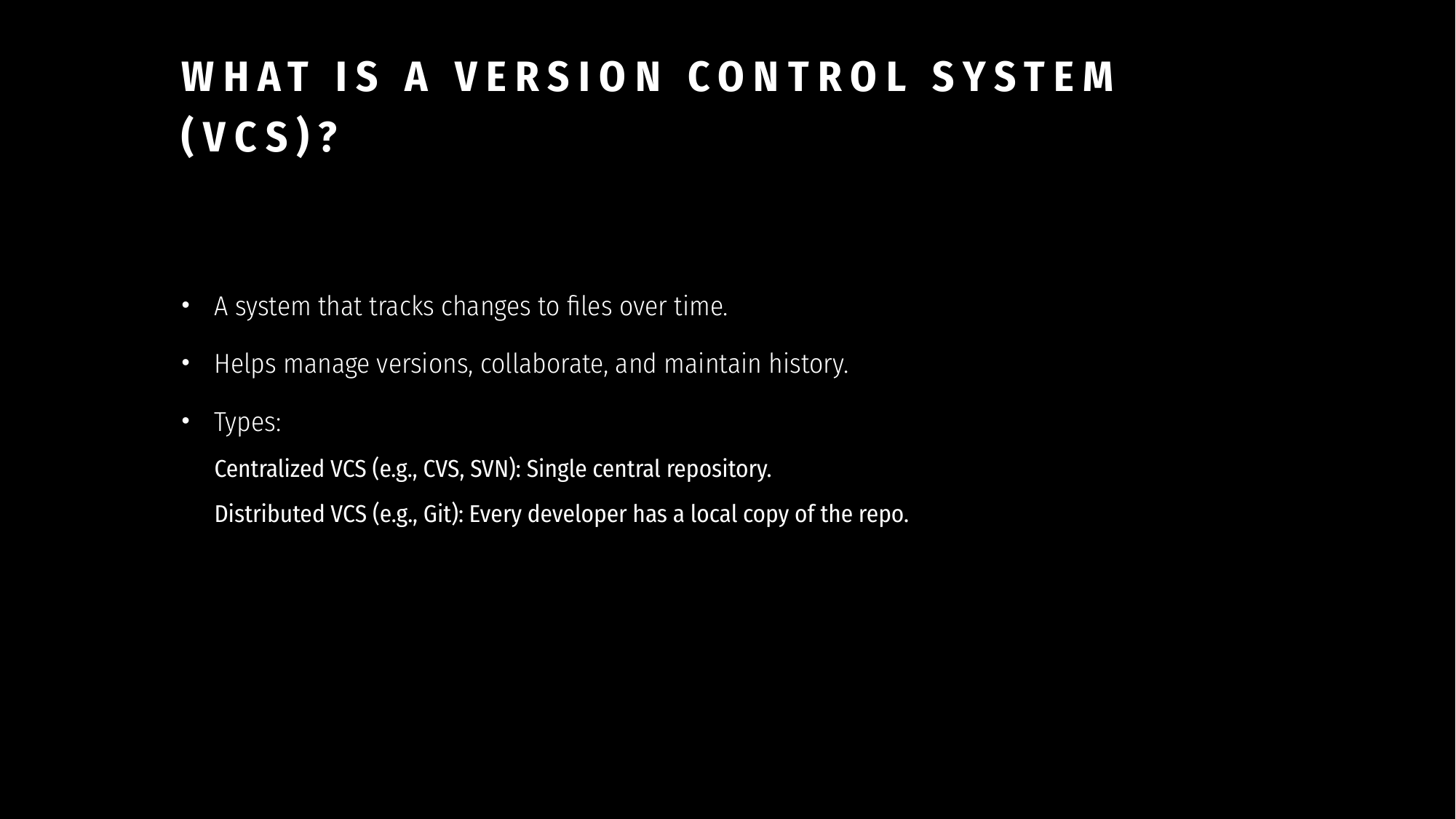

# What is a Version Control System (VCS)?

A system that tracks changes to files over time.
Helps manage versions, collaborate, and maintain history.
Types:
Centralized VCS (e.g., CVS, SVN): Single central repository.
Distributed VCS (e.g., Git): Every developer has a local copy of the repo.